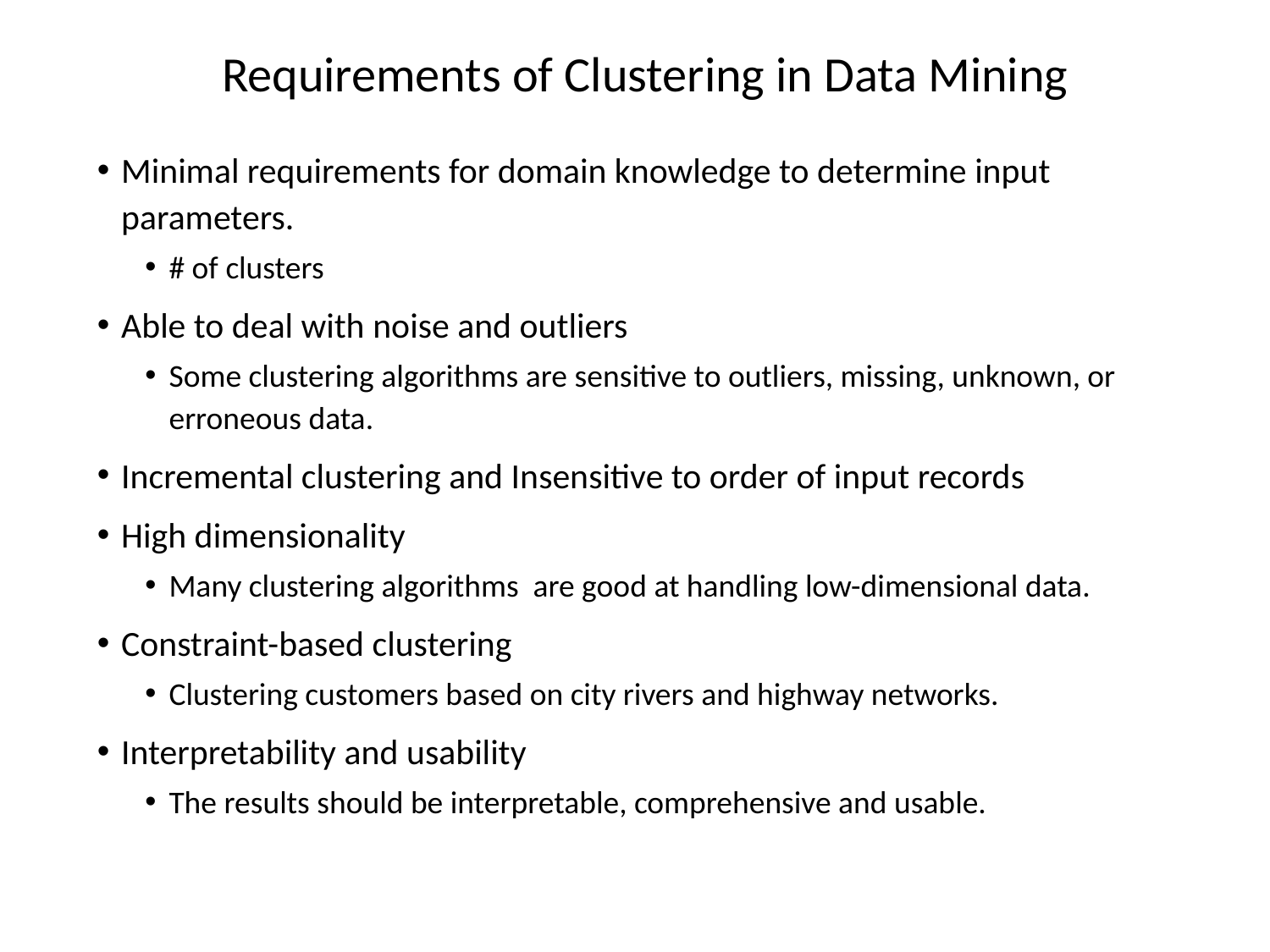

# Requirements of Clustering in Data Mining
Minimal requirements for domain knowledge to determine input parameters.
# of clusters
Able to deal with noise and outliers
Some clustering algorithms are sensitive to outliers, missing, unknown, or erroneous data.
Incremental clustering and Insensitive to order of input records
High dimensionality
Many clustering algorithms  are good at handling low-dimensional data.
Constraint-based clustering
Clustering customers based on city rivers and highway networks.
Interpretability and usability
The results should be interpretable, comprehensive and usable.